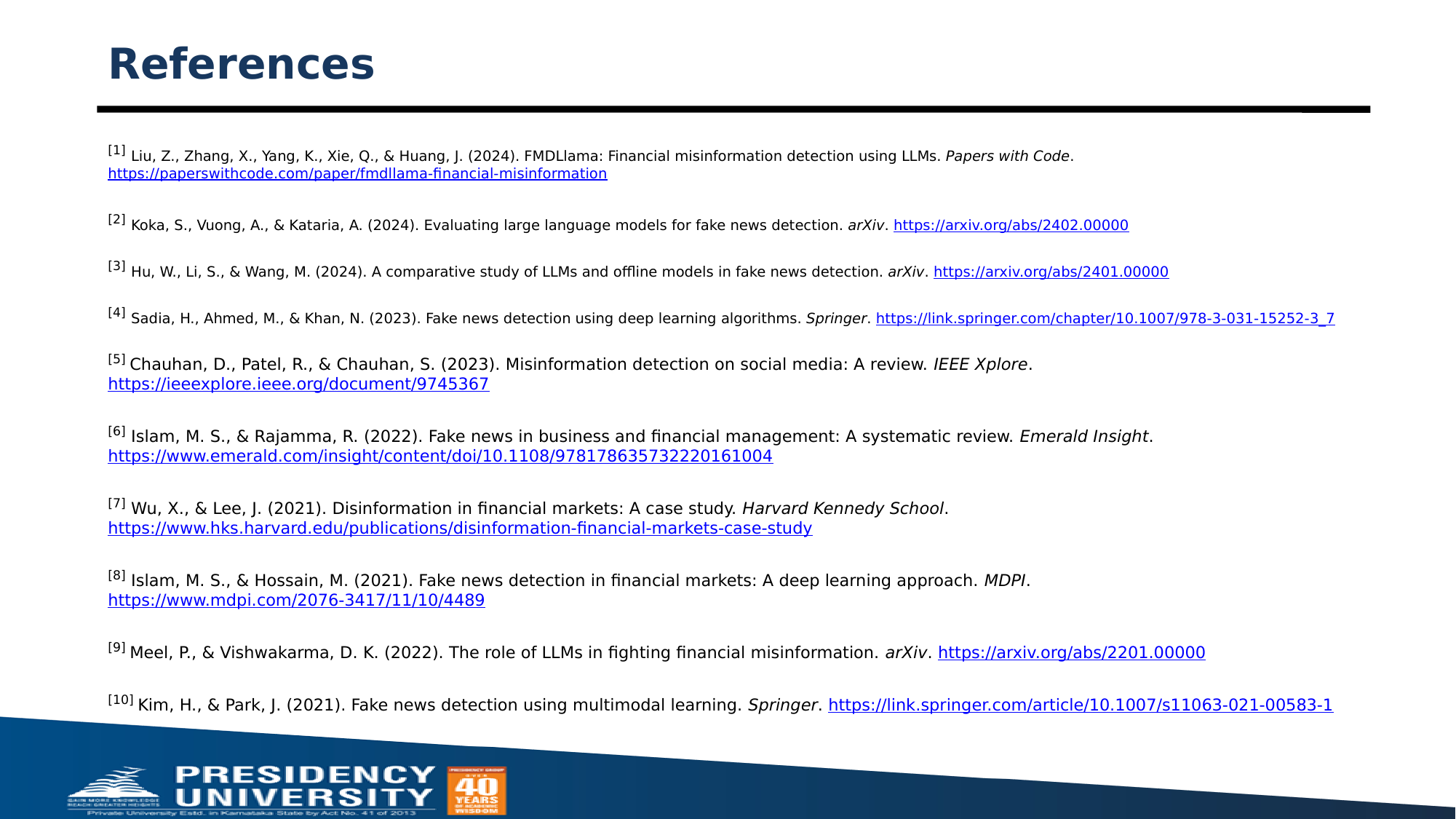

# References
[1] Liu, Z., Zhang, X., Yang, K., Xie, Q., & Huang, J. (2024). FMDLlama: Financial misinformation detection using LLMs. Papers with Code. https://paperswithcode.com/paper/fmdllama-financial-misinformation

[2] Koka, S., Vuong, A., & Kataria, A. (2024). Evaluating large language models for fake news detection. arXiv. https://arxiv.org/abs/2402.00000

[3] Hu, W., Li, S., & Wang, M. (2024). A comparative study of LLMs and offline models in fake news detection. arXiv. https://arxiv.org/abs/2401.00000

[4] Sadia, H., Ahmed, M., & Khan, N. (2023). Fake news detection using deep learning algorithms. Springer. https://link.springer.com/chapter/10.1007/978-3-031-15252-3_7

[5] Chauhan, D., Patel, R., & Chauhan, S. (2023). Misinformation detection on social media: A review. IEEE Xplore. https://ieeexplore.ieee.org/document/9745367

[6] Islam, M. S., & Rajamma, R. (2022). Fake news in business and financial management: A systematic review. Emerald Insight. https://www.emerald.com/insight/content/doi/10.1108/978178635732220161004

[7] Wu, X., & Lee, J. (2021). Disinformation in financial markets: A case study. Harvard Kennedy School. https://www.hks.harvard.edu/publications/disinformation-financial-markets-case-study

[8] Islam, M. S., & Hossain, M. (2021). Fake news detection in financial markets: A deep learning approach. MDPI. https://www.mdpi.com/2076-3417/11/10/4489

[9] Meel, P., & Vishwakarma, D. K. (2022). The role of LLMs in fighting financial misinformation. arXiv. https://arxiv.org/abs/2201.00000

[10] Kim, H., & Park, J. (2021). Fake news detection using multimodal learning. Springer. https://link.springer.com/article/10.1007/s11063-021-00583-1